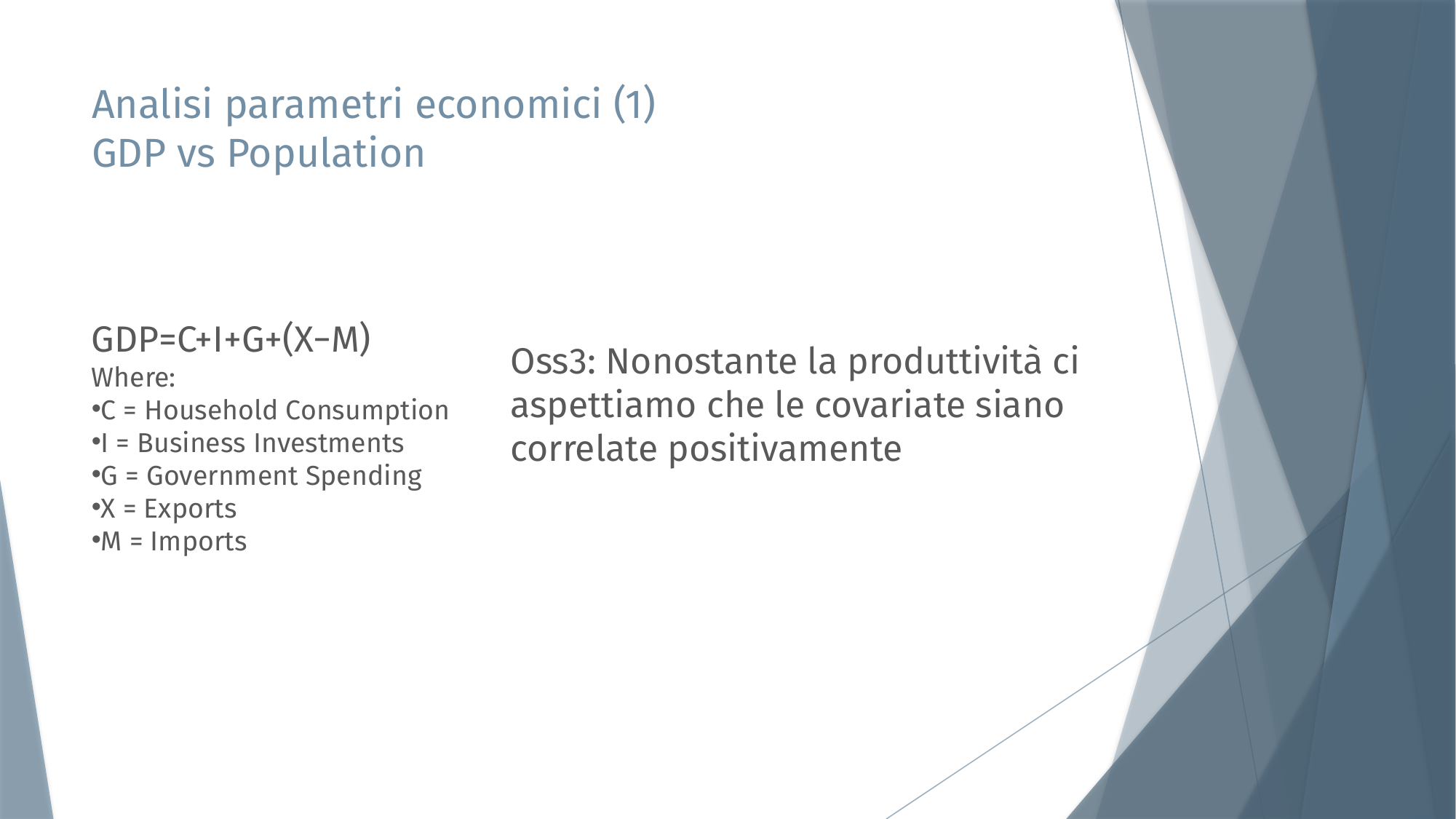

# Analisi parametri economici (1) GDP vs Population
GDP=C+I+G+(X−M)
Where:
C = Household Consumption
I = Business Investments
G = Government Spending
X = Exports
M = Imports
Oss3: Nonostante la produttività ci aspettiamo che le covariate siano correlate positivamente